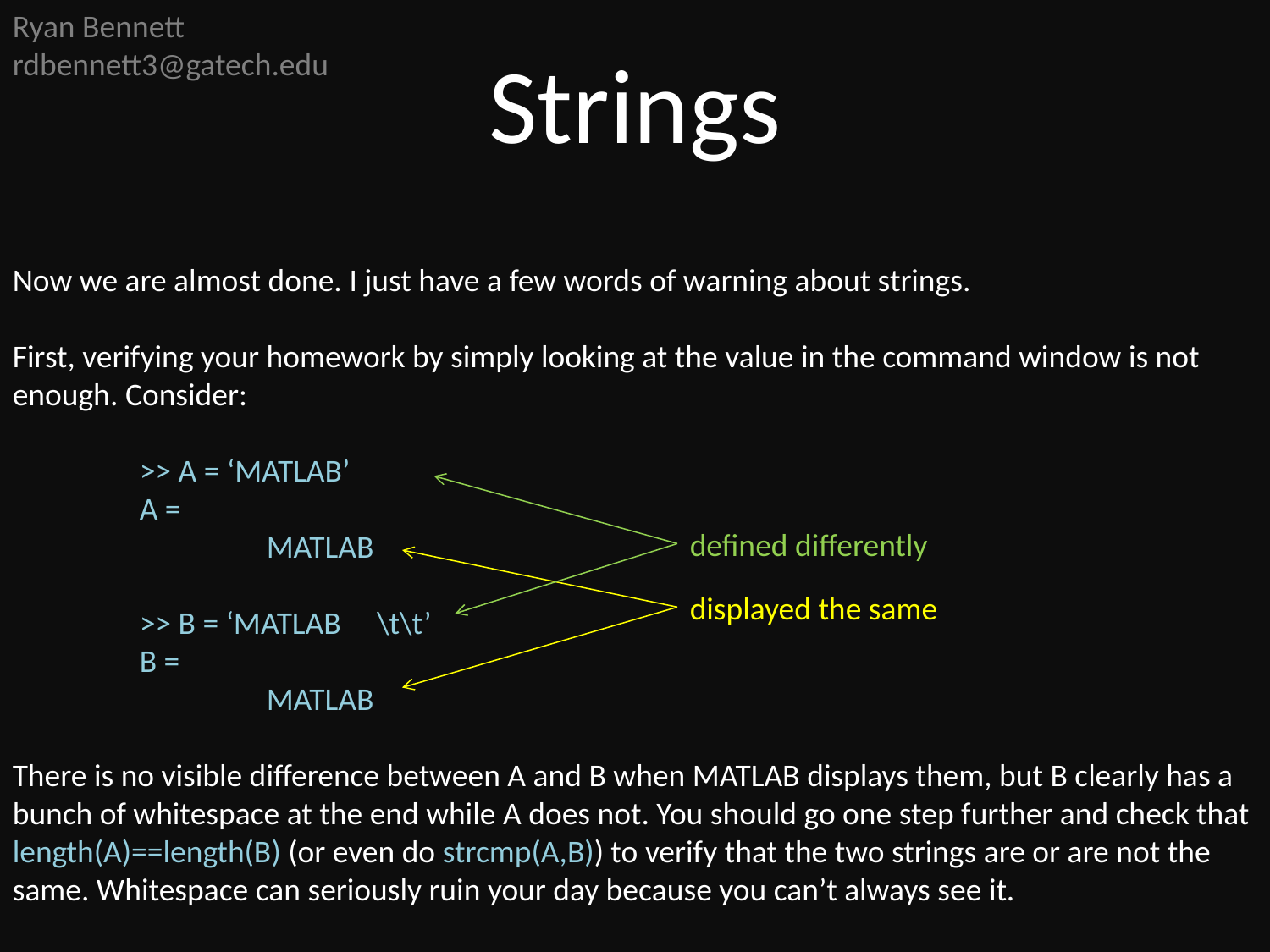

Ryan Bennett
rdbennett3@gatech.edu
Strings
Now we are almost done. I just have a few words of warning about strings.

First, verifying your homework by simply looking at the value in the command window is not enough. Consider:

	>> A = ‘MATLAB’
	A =
		MATLAB

	>> B = ‘MATLAB     \t\t’
	B =
		MATLAB

There is no visible difference between A and B when MATLAB displays them, but B clearly has a bunch of whitespace at the end while A does not. You should go one step further and check that length(A)==length(B) (or even do strcmp(A,B)) to verify that the two strings are or are not the same. Whitespace can seriously ruin your day because you can’t always see it.

defined differently
displayed the same